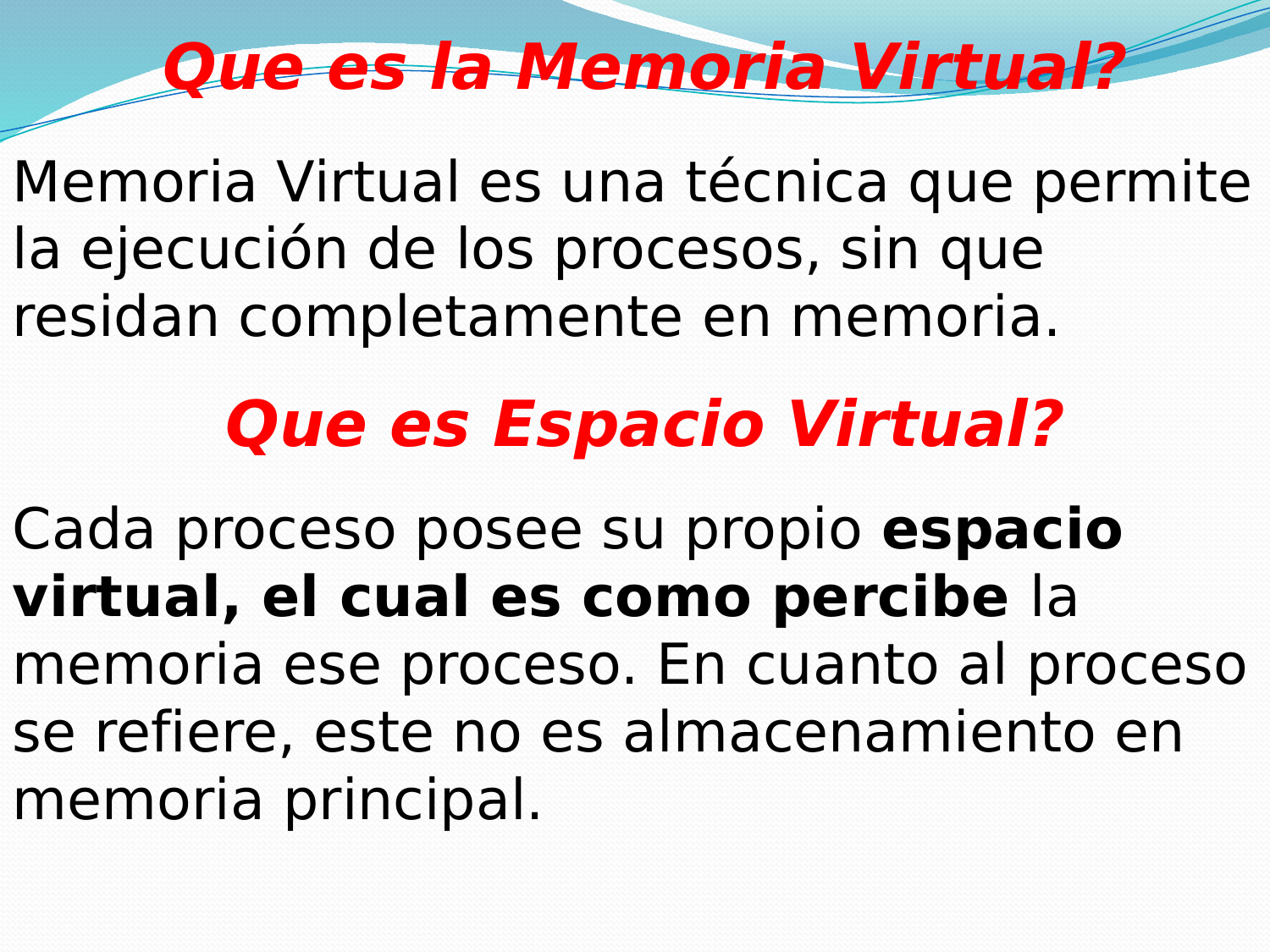

Que es la Memoria Virtual?
Memoria Virtual es una técnica que permite la ejecución de los procesos, sin que residan completamente en memoria.
 Que es Espacio Virtual?
Cada proceso posee su propio espacio virtual, el cual es como percibe la memoria ese proceso. En cuanto al proceso se refiere, este no es almacenamiento en memoria principal.